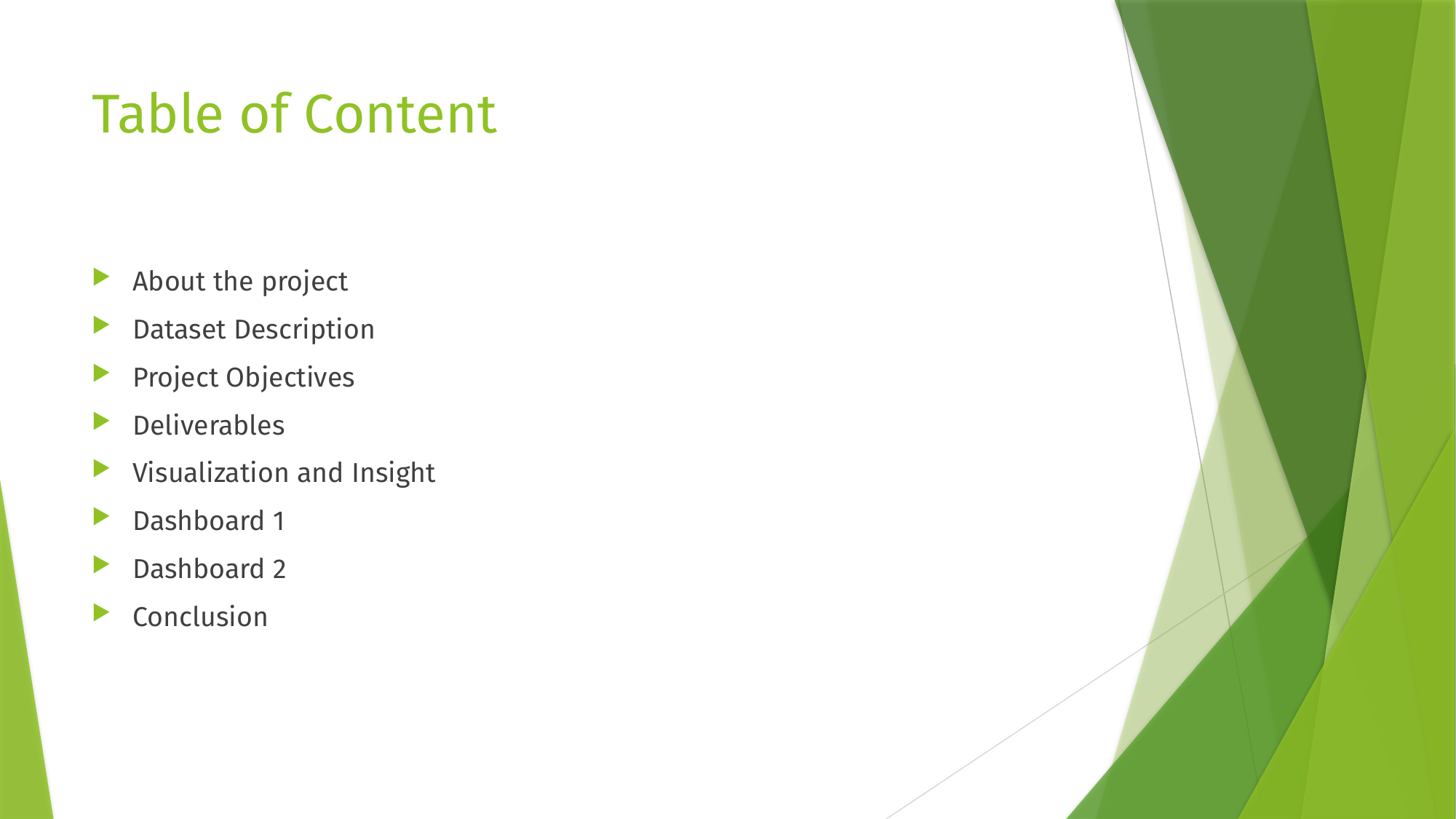

# Table of Content
About the project
Dataset Description
Project Objectives
Deliverables
Visualization and Insight
Dashboard 1
Dashboard 2
Conclusion